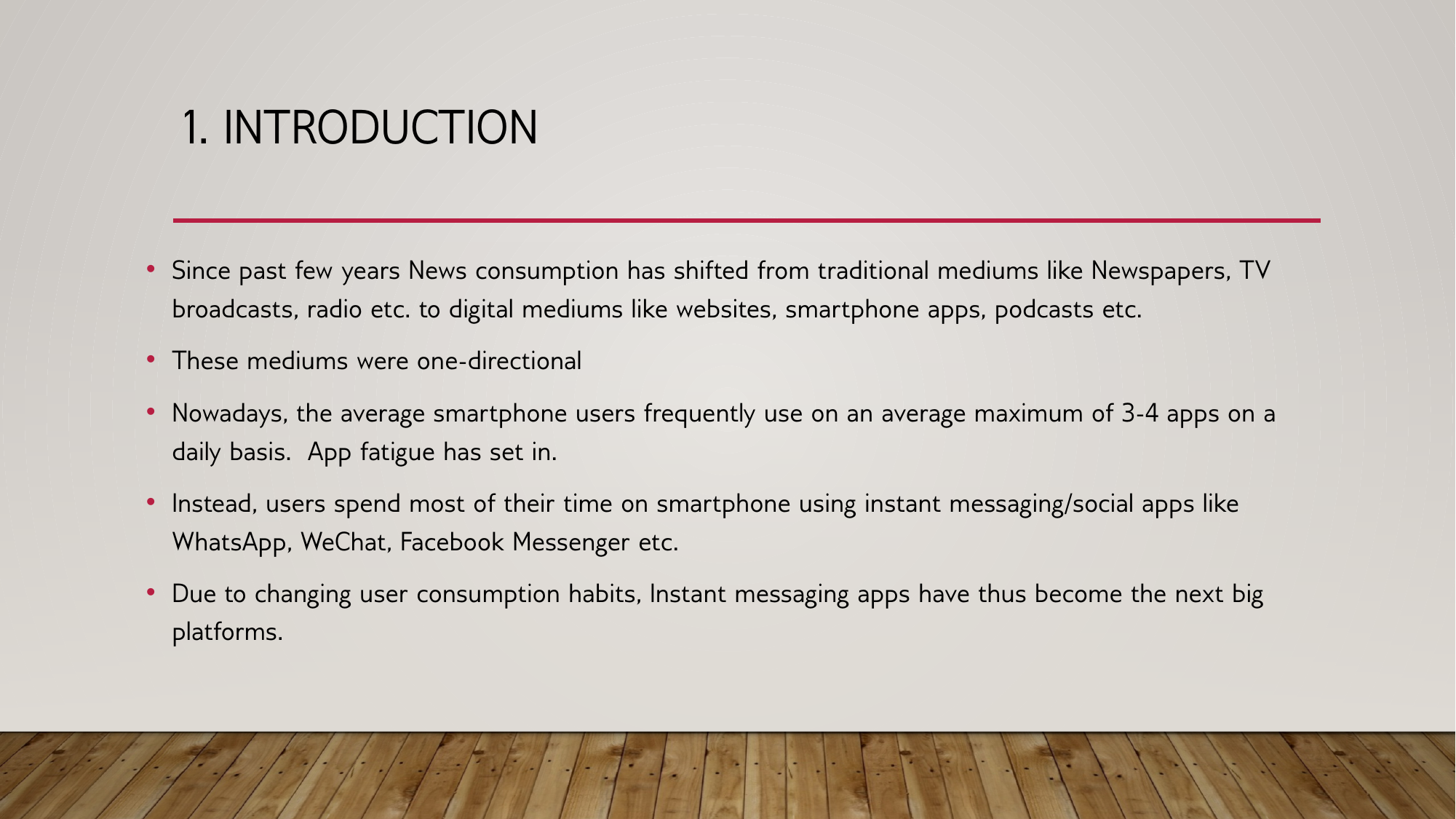

# 1. introduction
Since past few years News consumption has shifted from traditional mediums like Newspapers, TV broadcasts, radio etc. to digital mediums like websites, smartphone apps, podcasts etc.
These mediums were one-directional
Nowadays, the average smartphone users frequently use on an average maximum of 3-4 apps on a daily basis.  App fatigue has set in.
Instead, users spend most of their time on smartphone using instant messaging/social apps like WhatsApp, WeChat, Facebook Messenger etc.
Due to changing user consumption habits, Instant messaging apps have thus become the next big platforms.